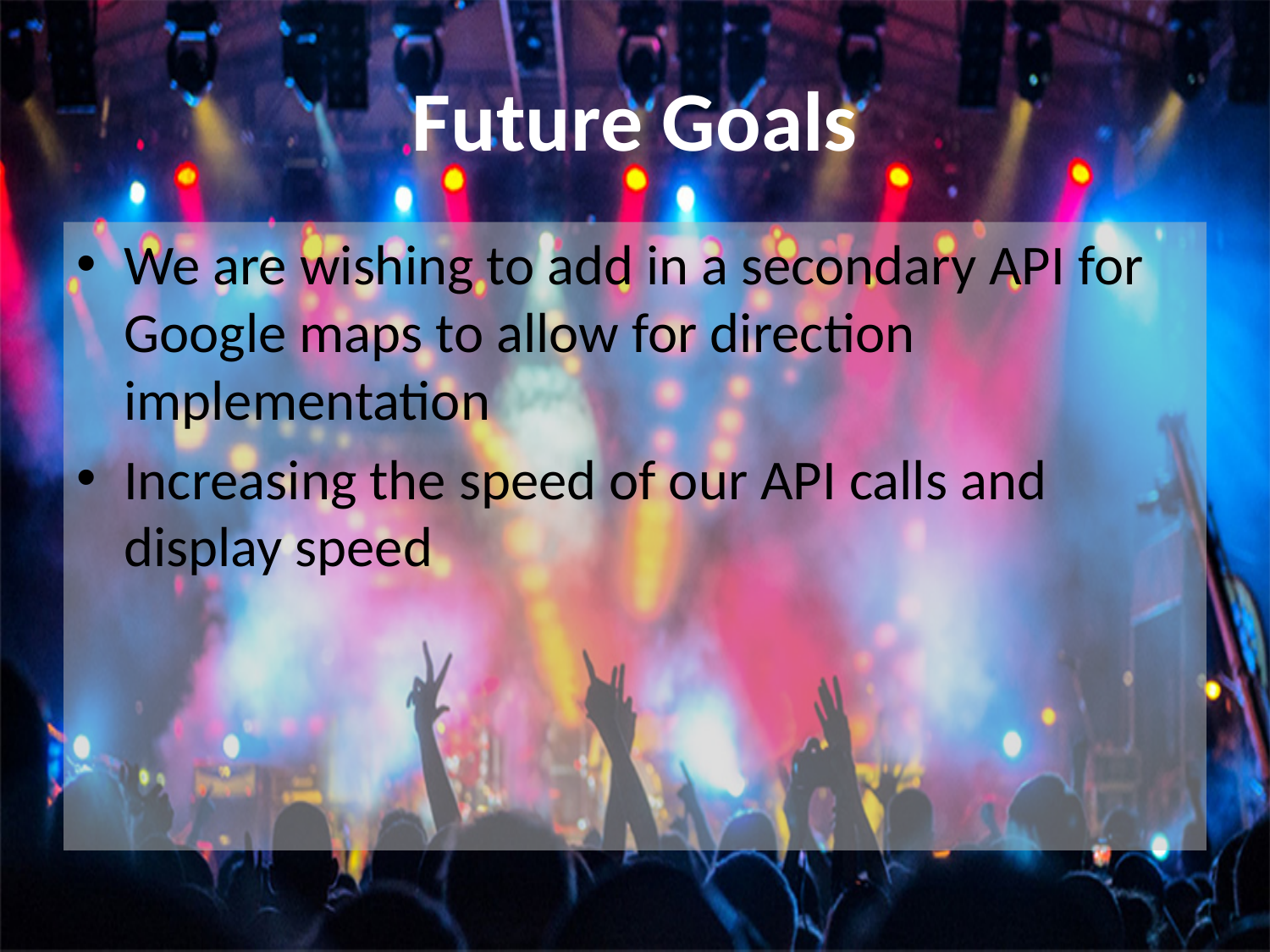

# Future Goals
We are wishing to add in a secondary API for Google maps to allow for direction implementation
Increasing the speed of our API calls and display speed